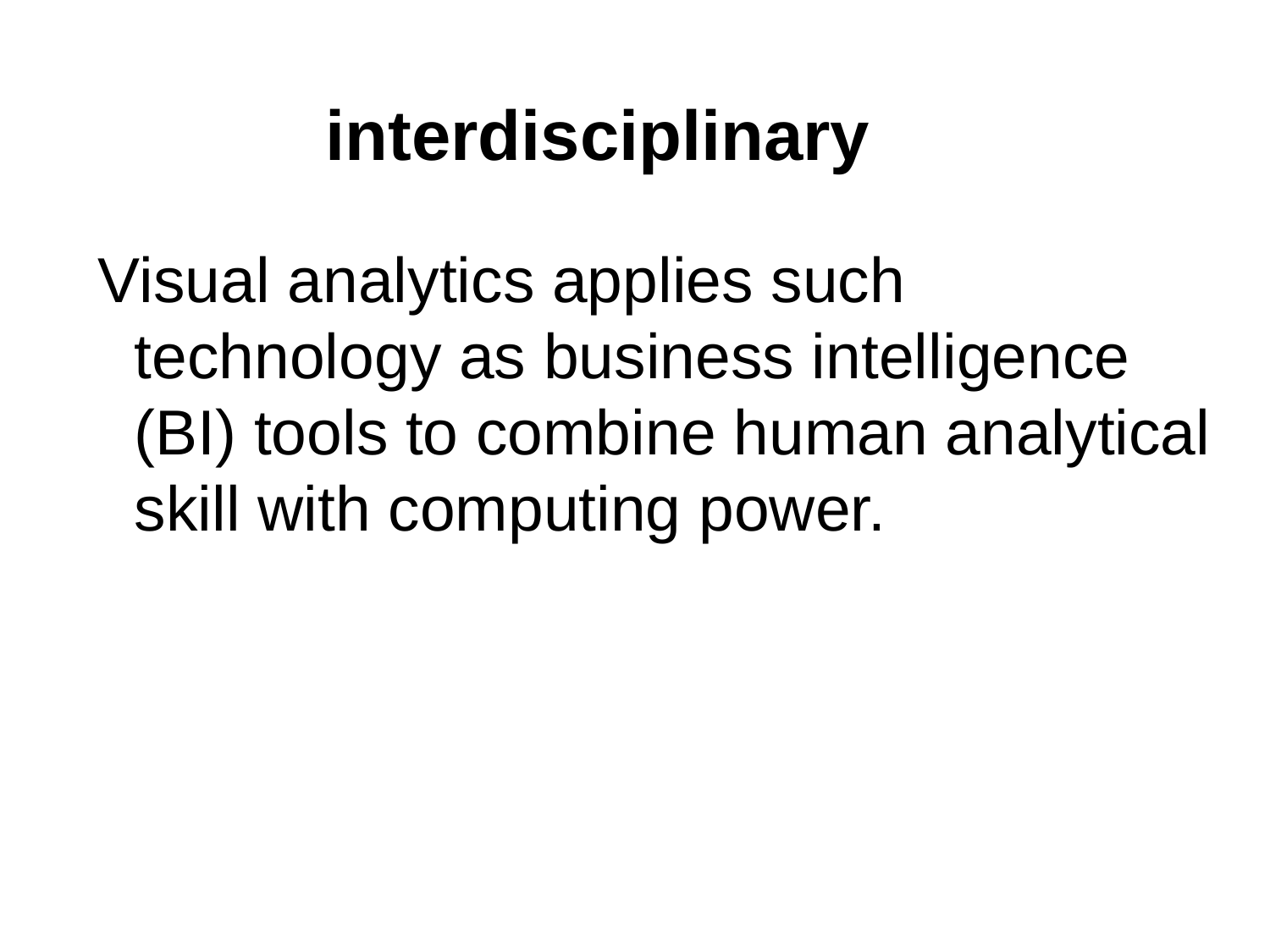

# interdisciplinary
 Visual analytics applies such technology as business intelligence (BI) tools to combine human analytical skill with computing power.